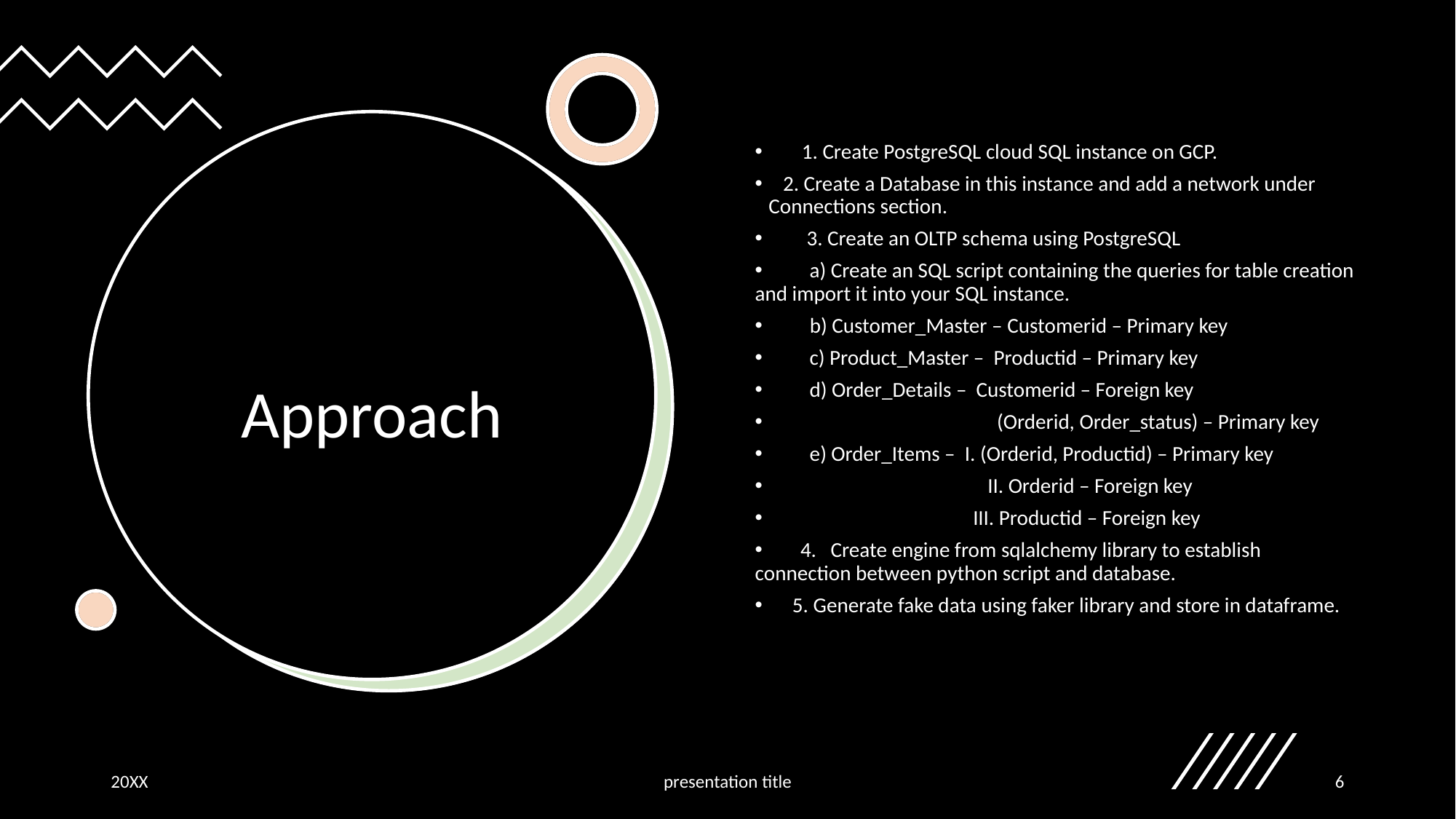

1. Create PostgreSQL cloud SQL instance on GCP.
   2. Create a Database in this instance and add a network under Connections section.
        3. Create an OLTP schema using PostgreSQL
	a) Create an SQL script containing the queries for table creation and import it into your SQL instance.
          b) Customer_Master – Customerid – Primary key
  	c) Product_Master –  Productid – Primary key
	d) Order_Details –  Customerid – Foreign key
			     (Orderid, Order_status) – Primary key
	e) Order_Items –  I. (Orderid, Productid) – Primary key
 			   II. Orderid – Foreign key
 		                       III. Productid – Foreign key
        4.   Create engine from sqlalchemy library to establish connection between python script and database.
     5. Generate fake data using faker library and store in dataframe.

# Approach

20XX
presentation title
6